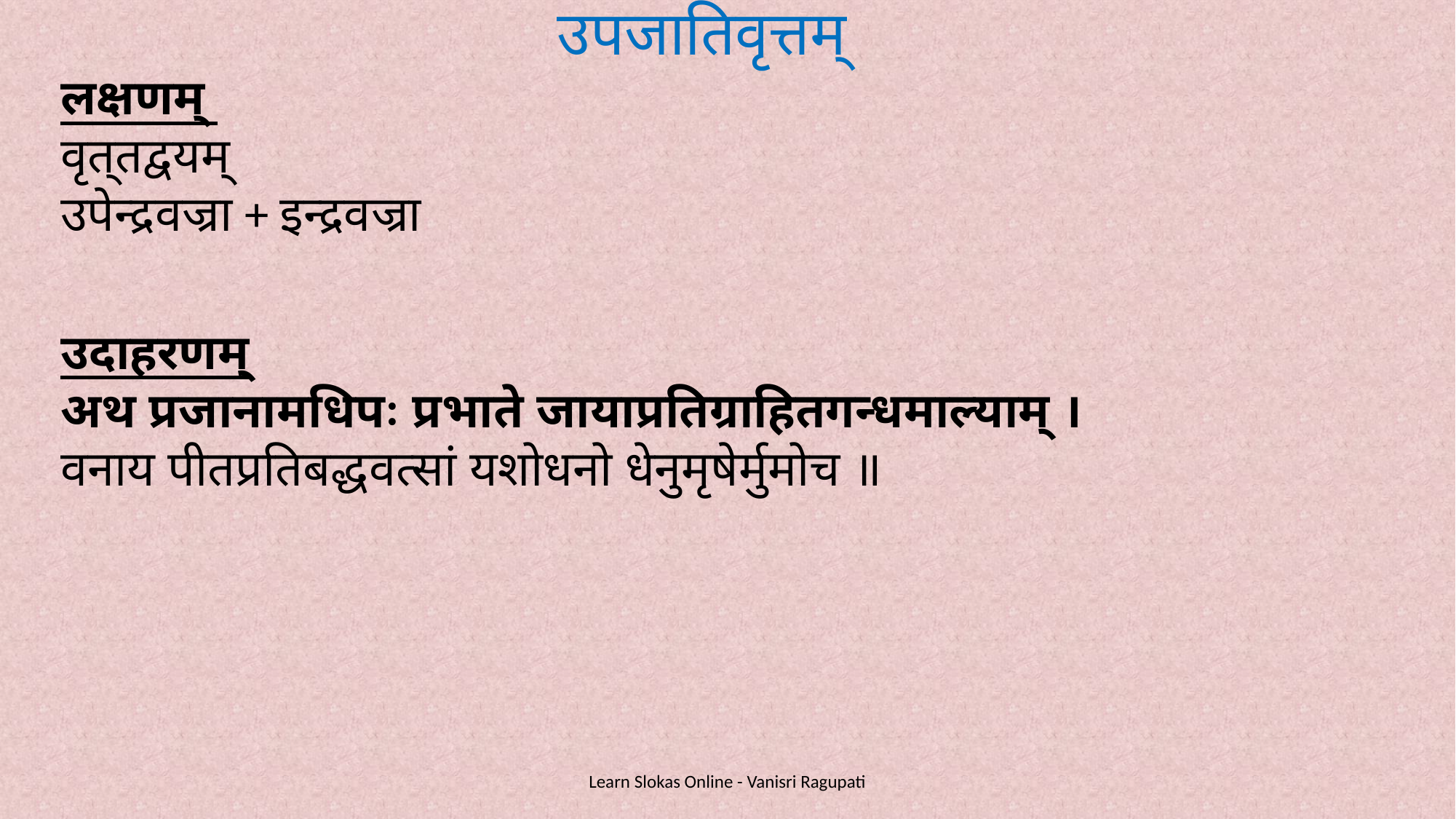

उपजातिवृत्तम्
लक्षणम्
वृत्‌तद्वयम्
उपेन्द्रवज्रा + इन्द्रवज्रा
उदाहरणम्
अथ प्रजानामधिपः प्रभाते जायाप्रतिग्राहितगन्धमाल्याम् ।
वनाय पीतप्रतिबद्धवत्सां यशोधनो धेनुमृषेर्मुमोच ॥
Learn Slokas Online - Vanisri Ragupati